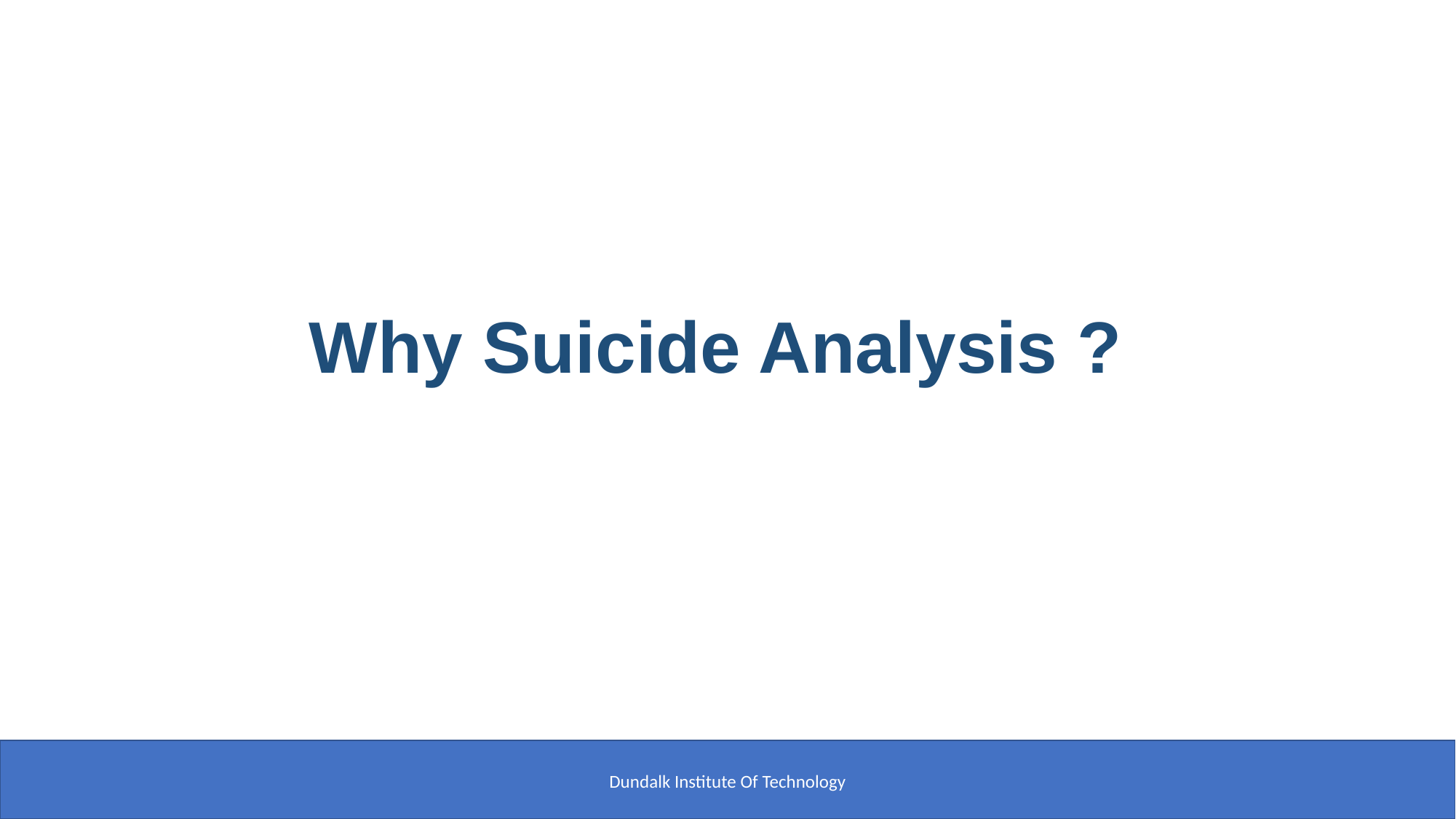

Why Suicide Analysis ?

Dundalk Institute Of Technology